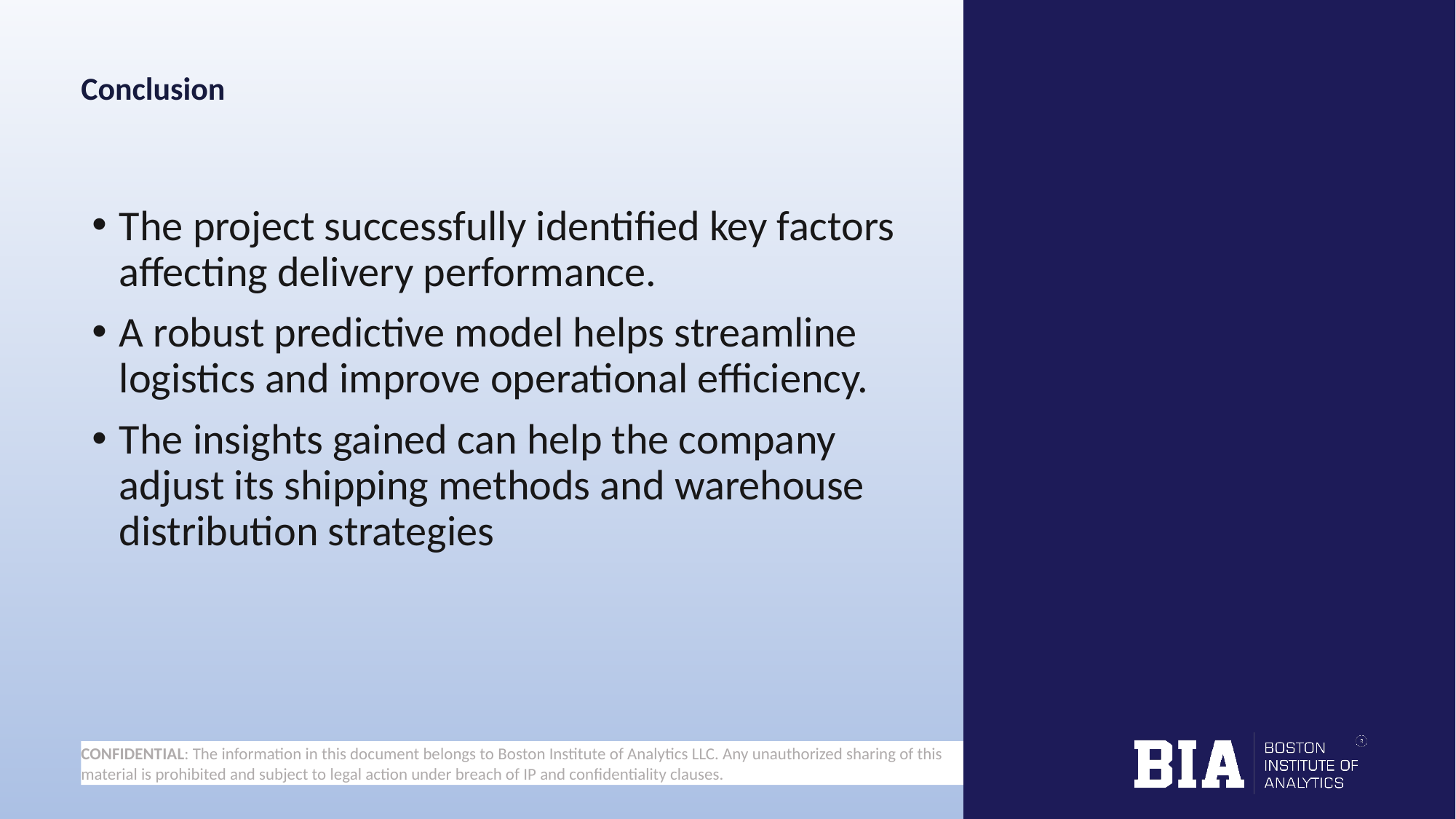

# Conclusion
The project successfully identified key factors affecting delivery performance.
A robust predictive model helps streamline logistics and improve operational efficiency.
The insights gained can help the company adjust its shipping methods and warehouse distribution strategies